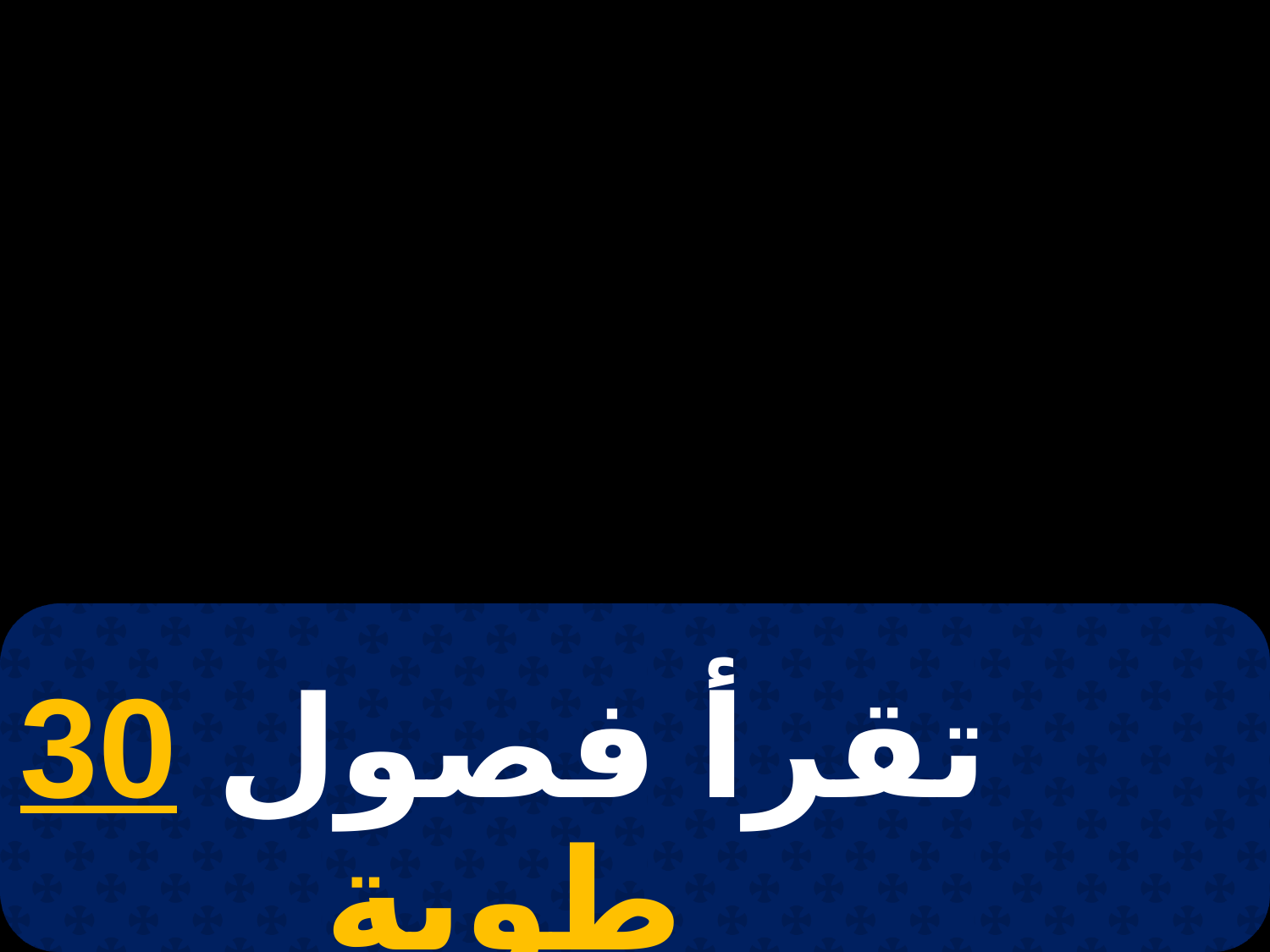

# 26 كيهك
تقرأ فصول 30 طوبة